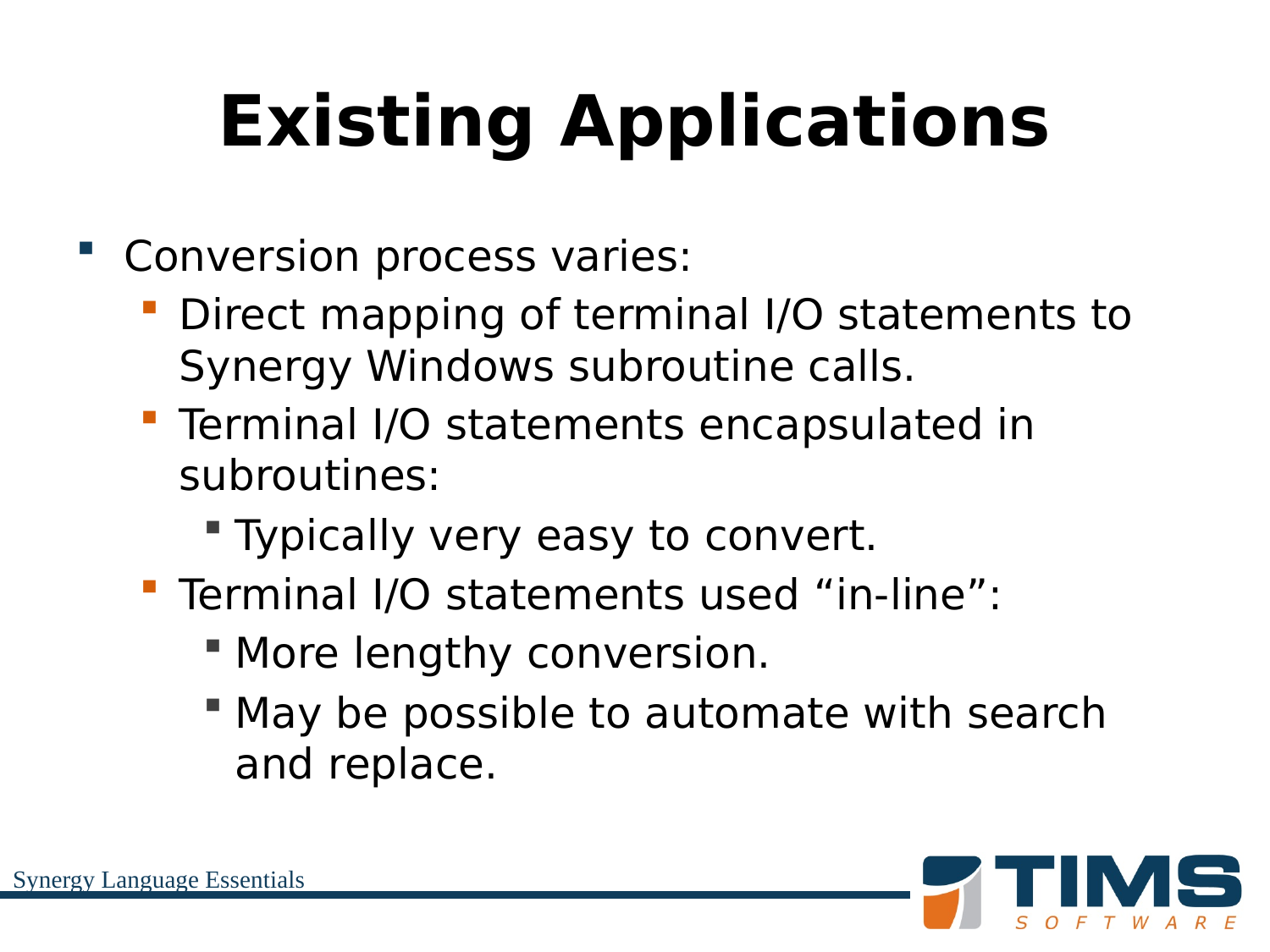

# Existing Applications
Conversion process varies:
Direct mapping of terminal I/O statements to Synergy Windows subroutine calls.
Terminal I/O statements encapsulated in subroutines:
Typically very easy to convert.
Terminal I/O statements used “in-line”:
More lengthy conversion.
May be possible to automate with search and replace.
Synergy Language Essentials